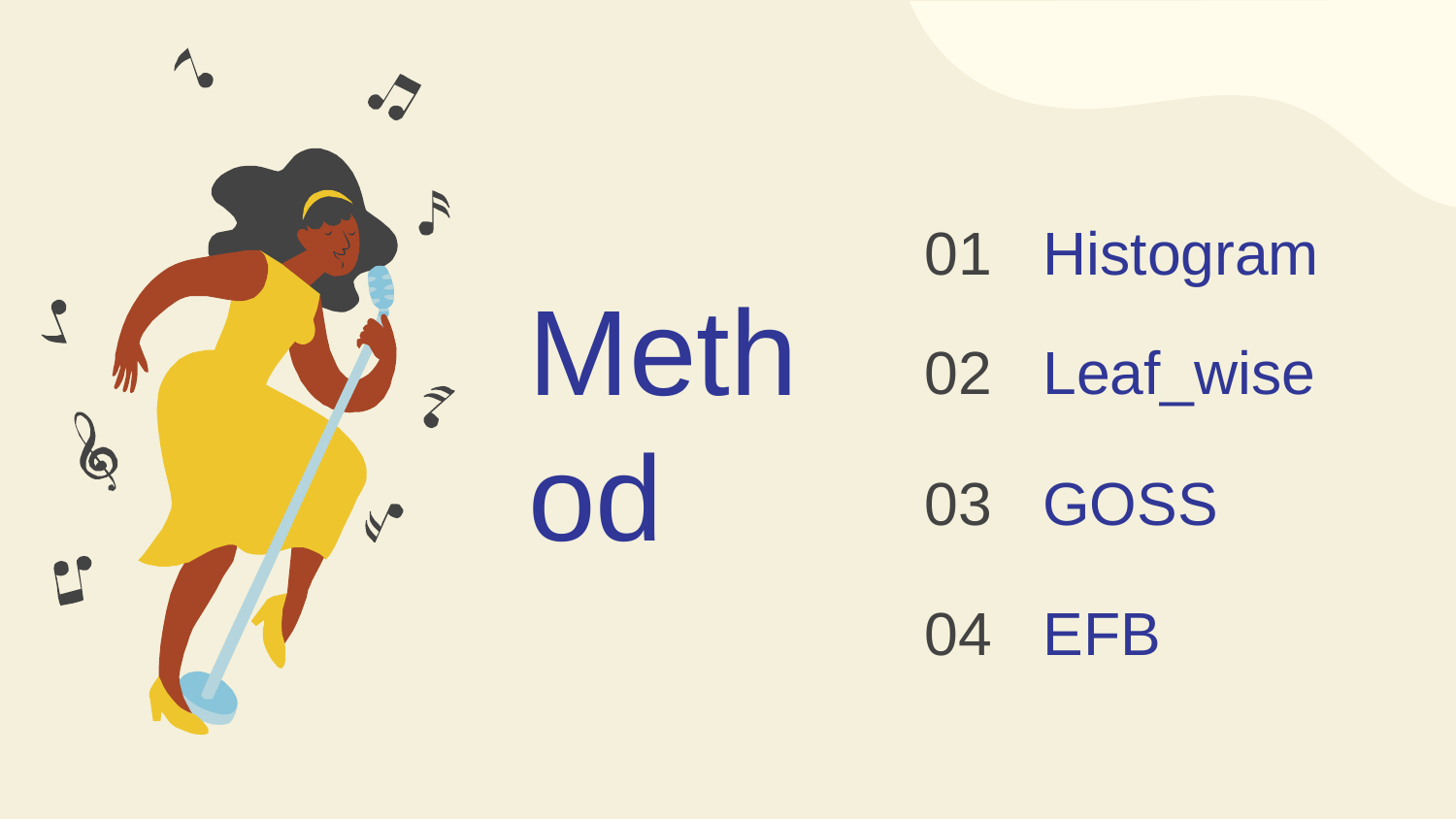

01
# Histogram
02
Leaf_wise
Method
03
GOSS
04
EFB